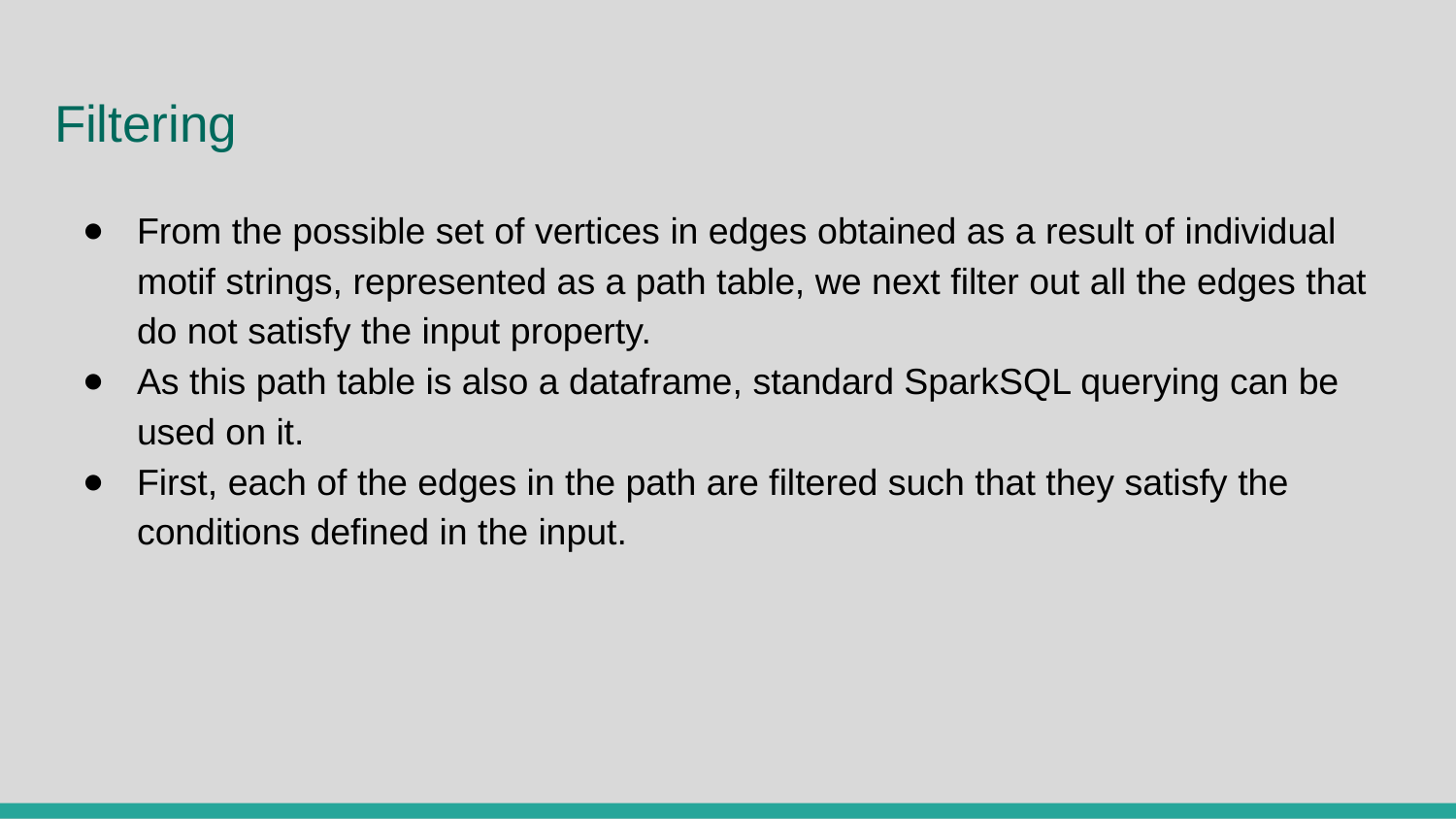

# Filtering
From the possible set of vertices in edges obtained as a result of individual motif strings, represented as a path table, we next filter out all the edges that do not satisfy the input property.
As this path table is also a dataframe, standard SparkSQL querying can be used on it.
First, each of the edges in the path are filtered such that they satisfy the conditions defined in the input.